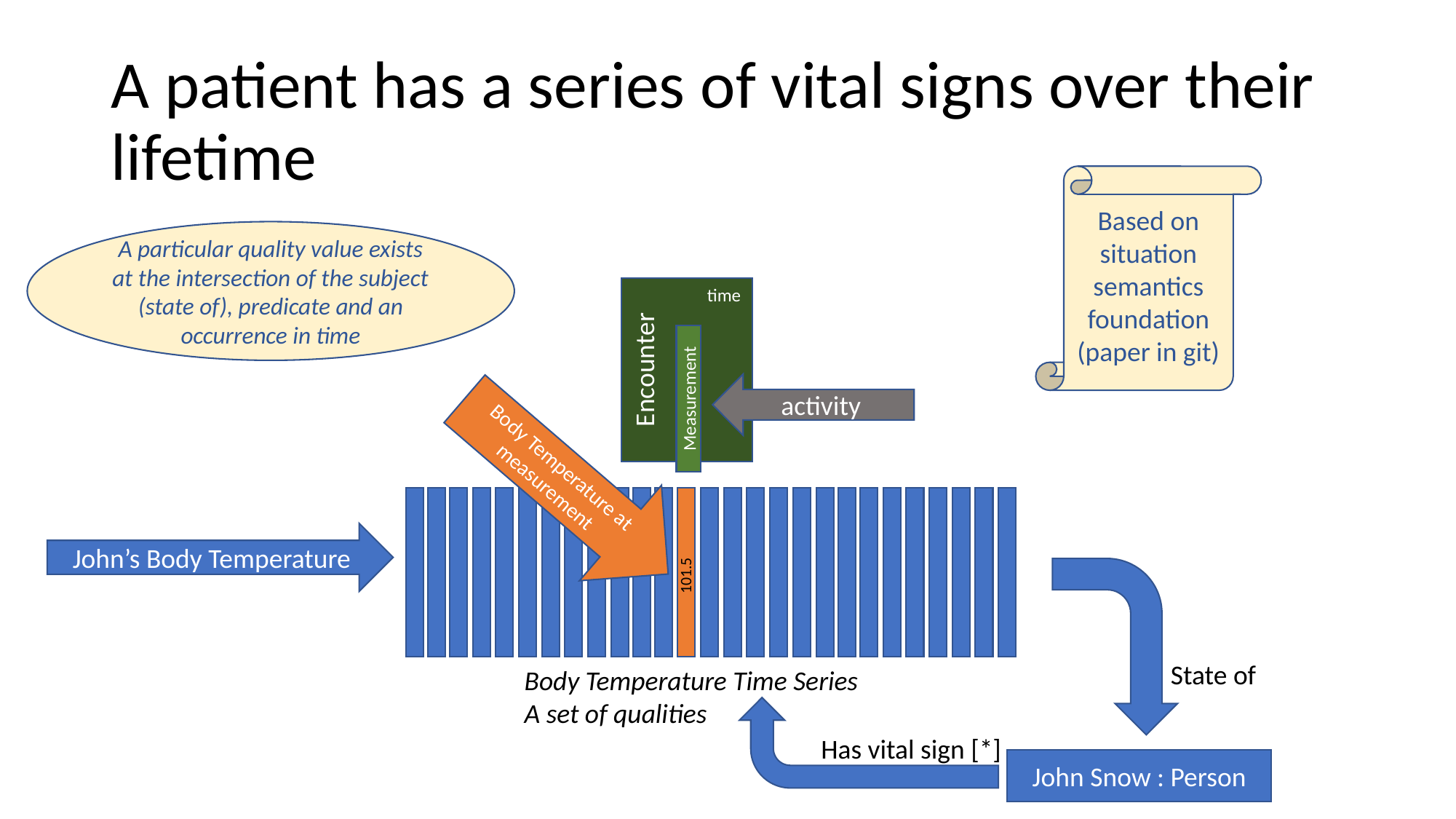

# A patient has a series of vital signs over their lifetime
Based on situation semantics foundation
(paper in git)
A particular quality value exists at the intersection of the subject (state of), predicate and an occurrence in time
time
Encounter
activity
Measurement
Body Temperature at measurement

John’s Body Temperature
101.5

State of
Body Temperature Time Series
A set of qualities
Has vital sign [*]
John Snow : Person